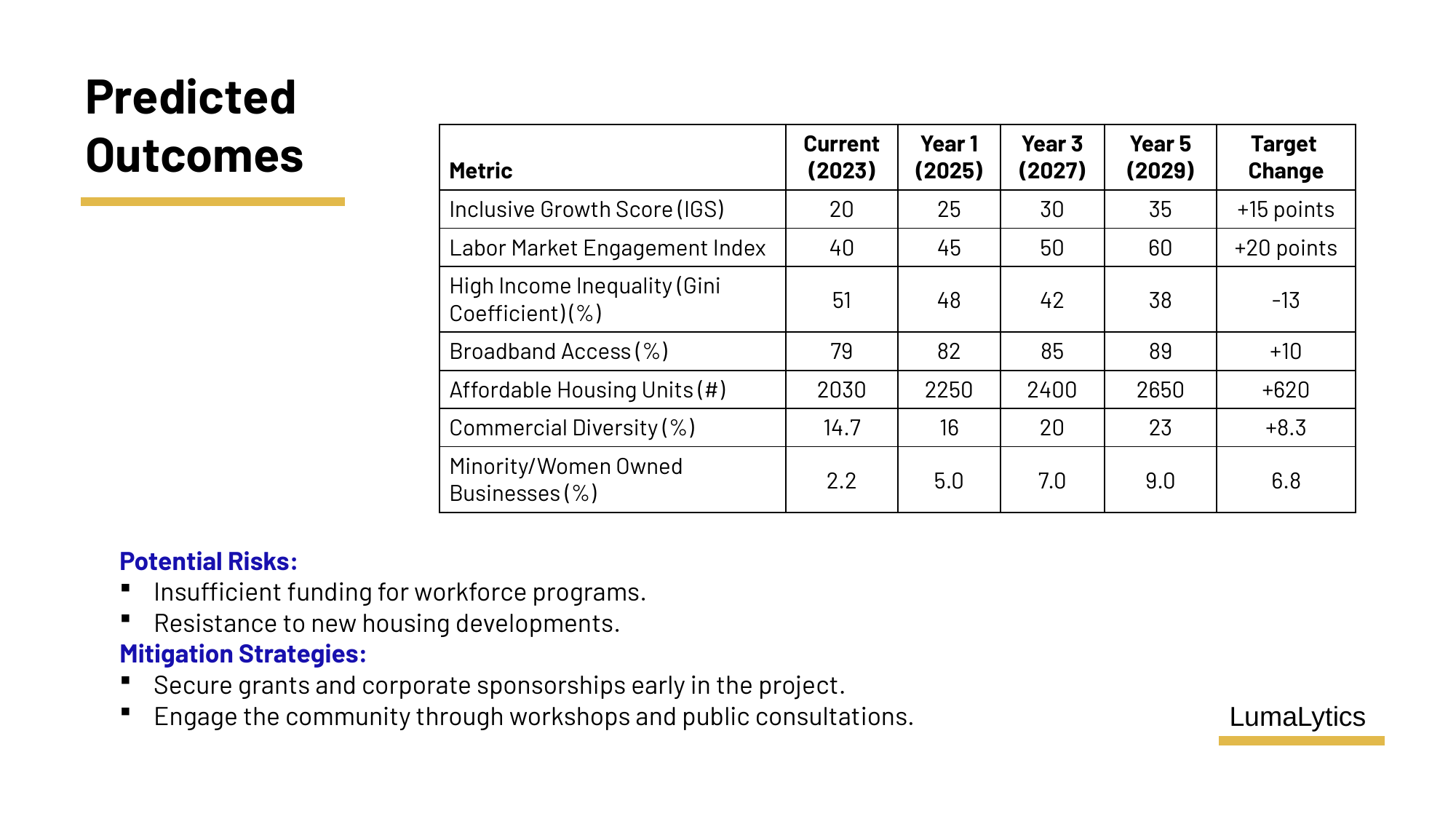

Predicted Outcomes
| Metric | Current (2023) | Year 1 (2025) | Year 3 (2027) | Year 5 (2029) | Target Change |
| --- | --- | --- | --- | --- | --- |
| Inclusive Growth Score (IGS) | 20 | 25 | 30 | 35 | +15 points |
| Labor Market Engagement Index | 40 | 45 | 50 | 60 | +20 points |
| High Income Inequality (Gini Coefficient) (%) | 51 | 48 | 42 | 38 | -13 |
| Broadband Access (%) | 79 | 82 | 85 | 89 | +10 |
| Affordable Housing Units (#) | 2030 | 2250 | 2400 | 2650 | +620 |
| Commercial Diversity (%) | 14.7 | 16 | 20 | 23 | +8.3 |
| Minority/Women Owned Businesses (%) | 2.2 | 5.0 | 7.0 | 9.0 | 6.8 |
Potential Risks:
Insufficient funding for workforce programs.
Resistance to new housing developments.
Mitigation Strategies:
Secure grants and corporate sponsorships early in the project.
Engage the community through workshops and public consultations.
LumaLytics